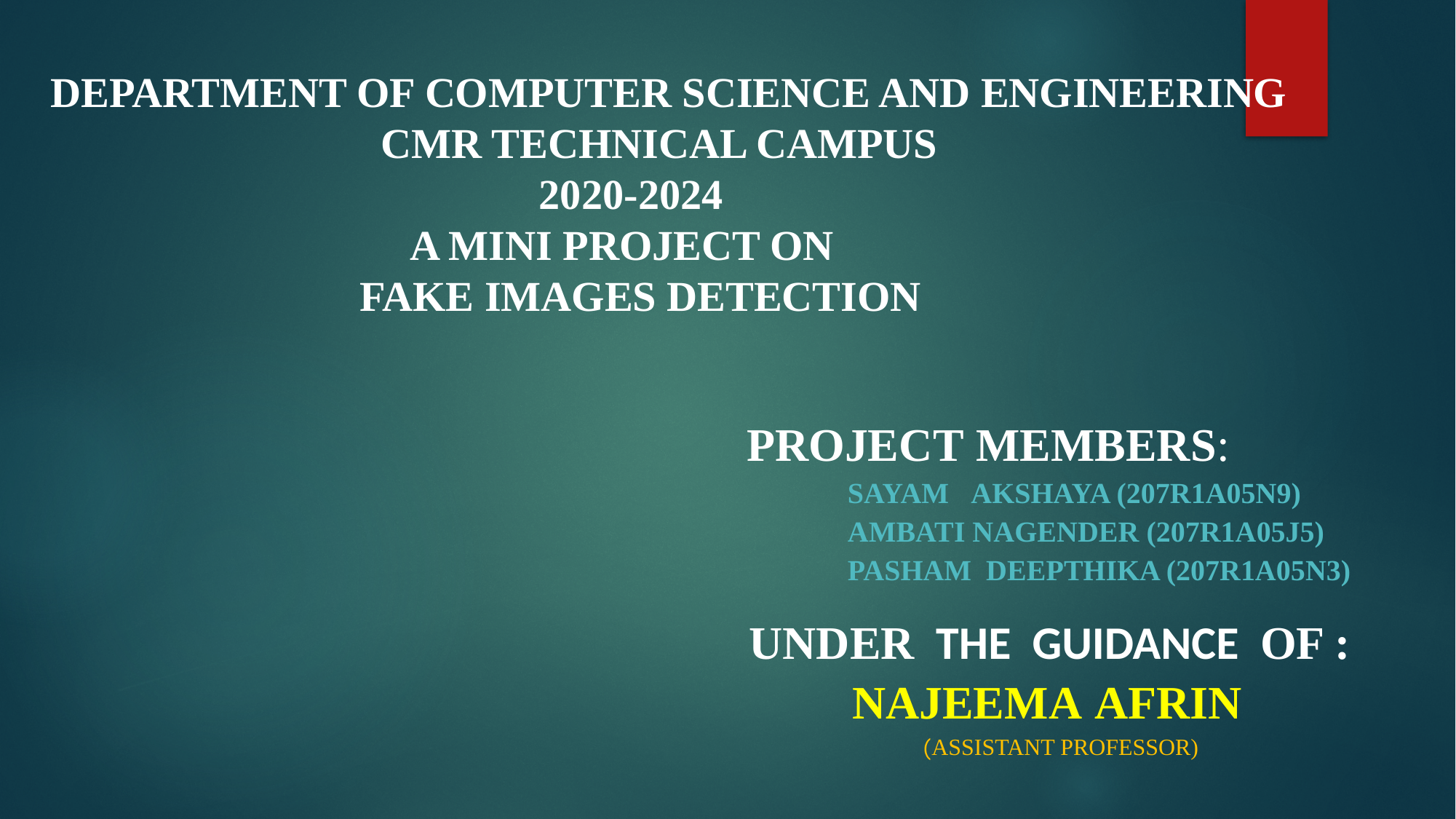

# DEPARTMENT OF COMPUTER SCIENCE AND ENGINEERING CMR TECHNICAL CAMPUS 2020-2024 A MINI PROJECT ON FAKE IMAGES DETECTION
     PROJECT MEMBERS:
               Sayam   Akshaya (207R1A05N9)
               Ambati Nagender (207R1A05J5)
               Pasham  Deepthika (207R1A05N3)

 under  the  guidance  of :
                                                                              Najeema   Afrin
                             (Assistant Professor)